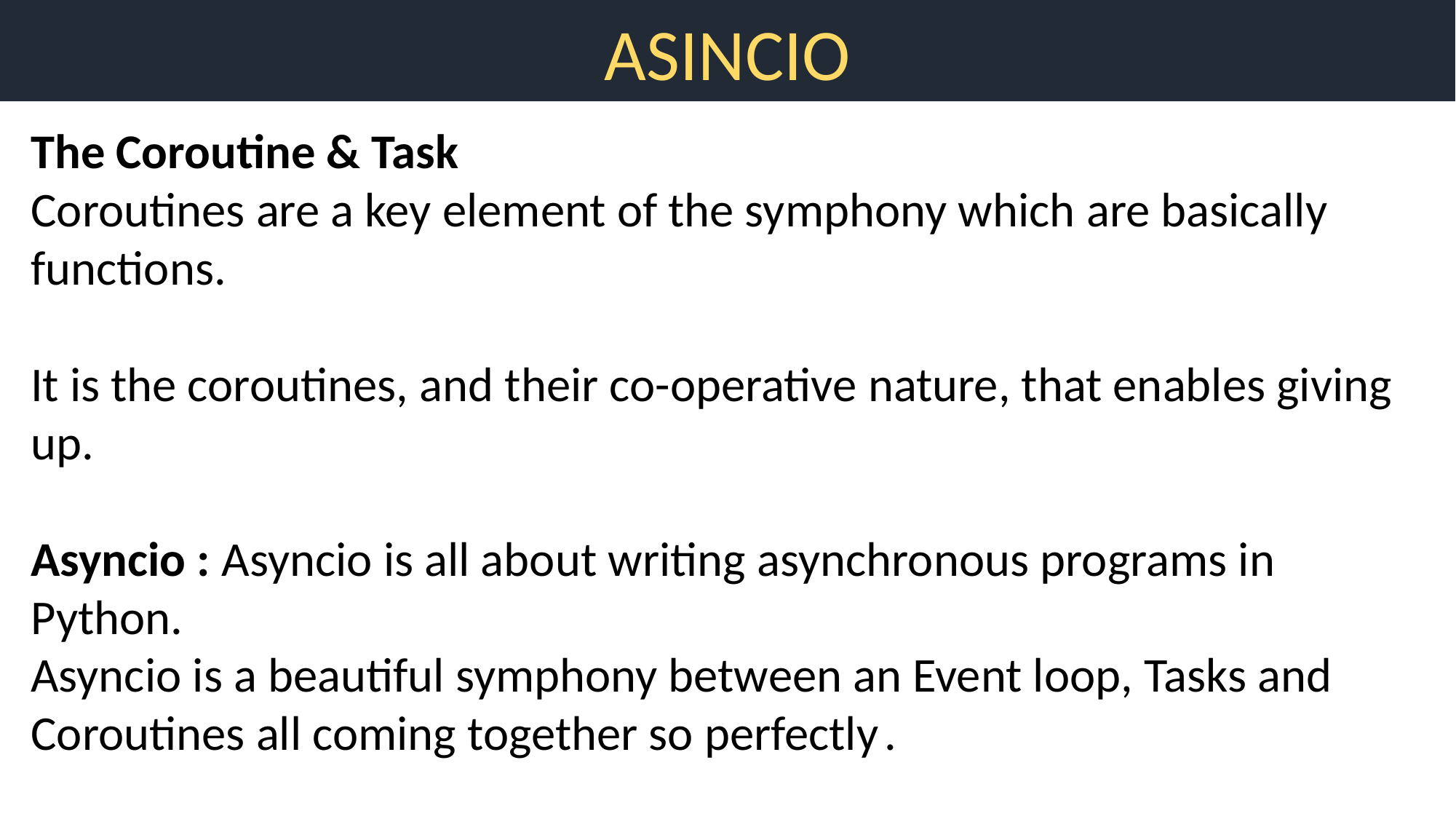

# ASINCIO
The Coroutine & Task
Coroutines are a key element of the symphony which are basically functions.

It is the coroutines, and their co-operative nature, that enables giving up.

Asyncio : Asyncio is all about writing asynchronous programs in Python.
Asyncio is a beautiful symphony between an Event loop, Tasks and Coroutines all coming together so perfectly .